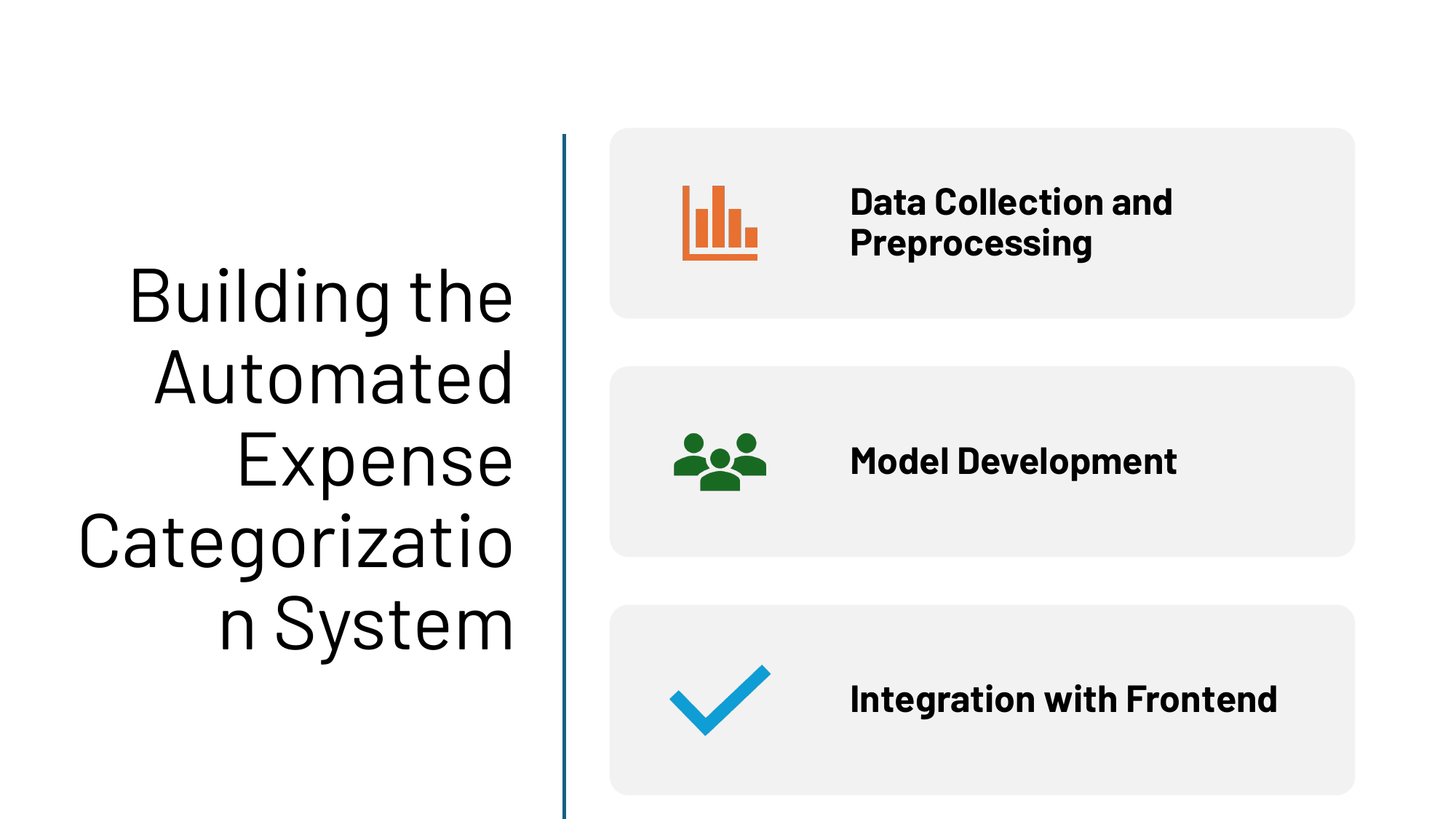

# Building the Automated Expense Categorization System
Data Collection and Preprocessing
Model Development
Integration with Frontend